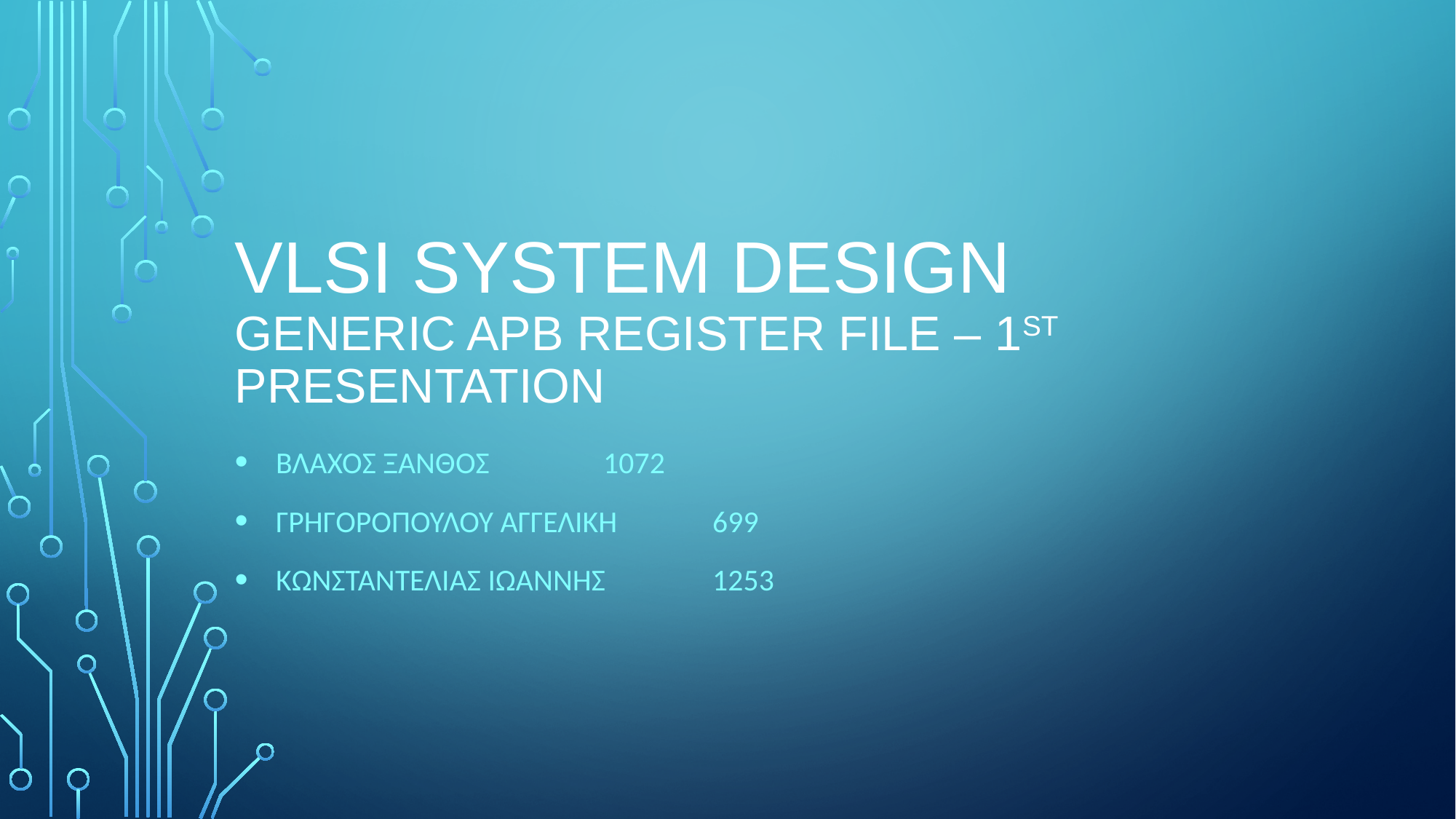

# VLSI system design generic apb register file – 1st presentation
Βλαχοσ ξανθοσ		1072
Γρηγοροπουλου αγγελικη	699
Κωνσταντελιας ΙΩΑΝΝησ	1253